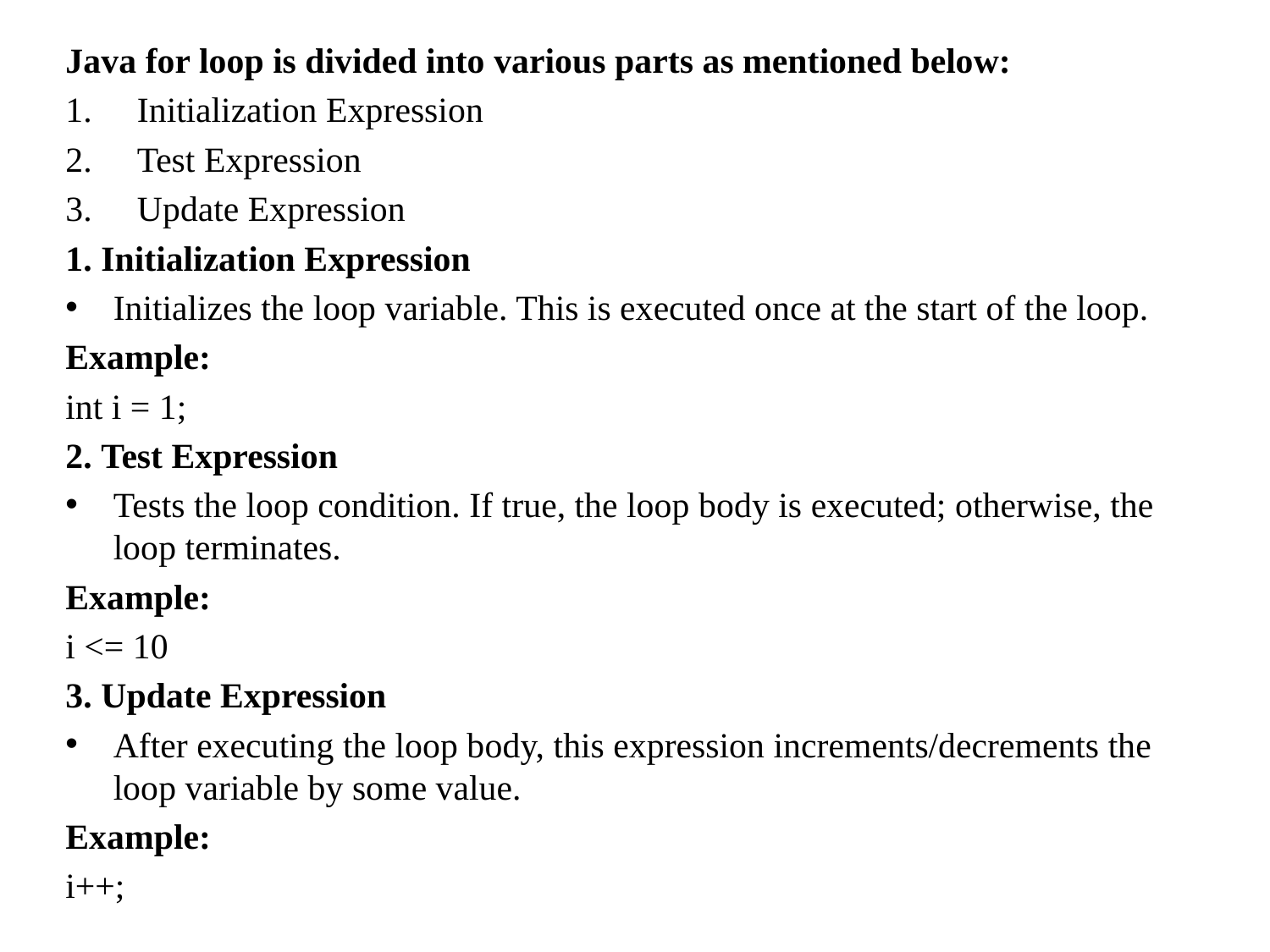

Java for loop is divided into various parts as mentioned below:
Initialization Expression
Test Expression
Update Expression
1. Initialization Expression
Initializes the loop variable. This is executed once at the start of the loop.
Example:
int i = 1;
2. Test Expression
Tests the loop condition. If true, the loop body is executed; otherwise, the loop terminates.
Example:
i <= 10
3. Update Expression
After executing the loop body, this expression increments/decrements the loop variable by some value.
Example:
i++;